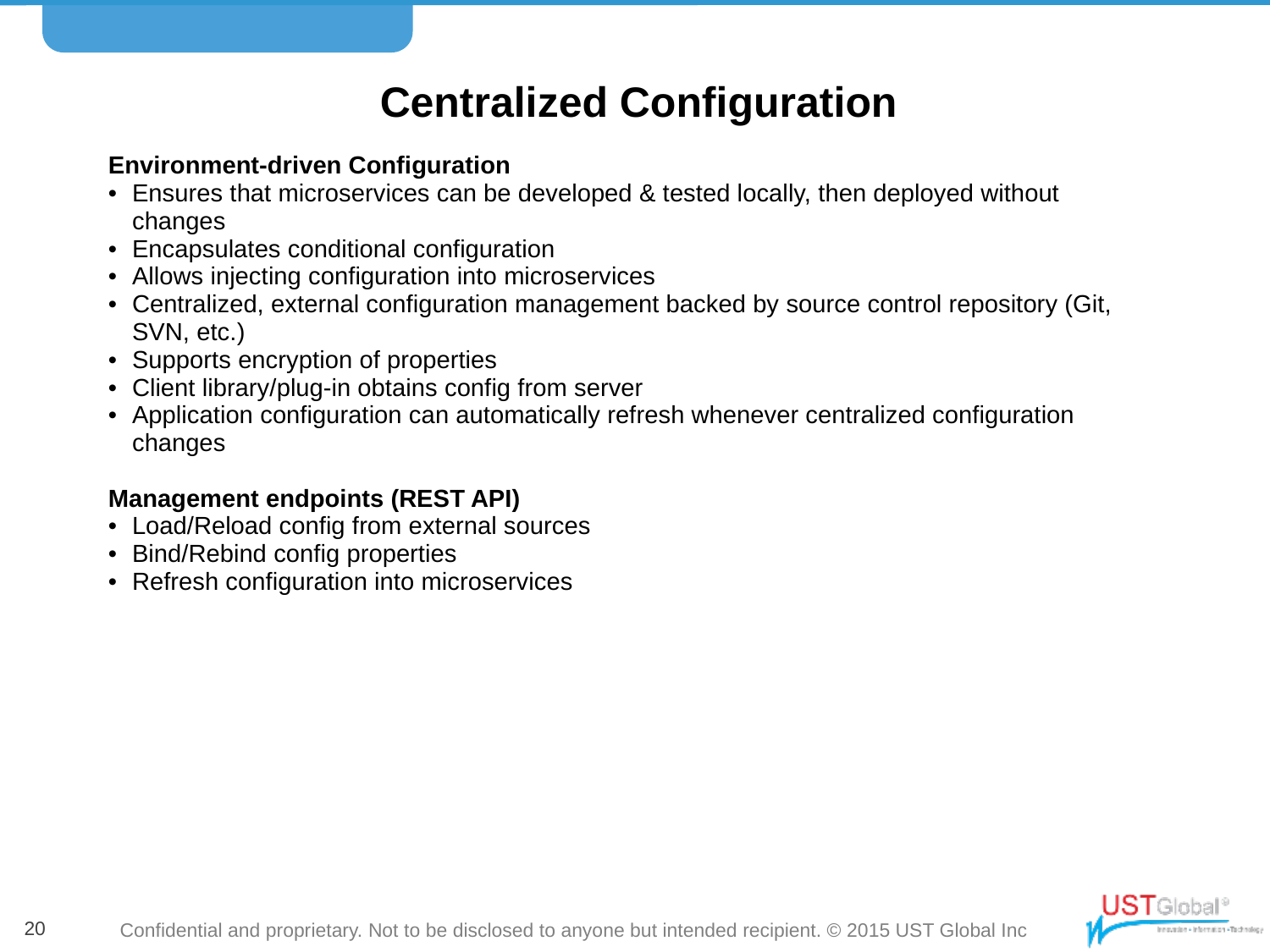

# Centralized Configuration
| Environment-driven Configuration Ensures that microservices can be developed & tested locally, then deployed without changes Encapsulates conditional configuration Allows injecting configuration into microservices Centralized, external configuration management backed by source control repository (Git, SVN, etc.) Supports encryption of properties Client library/plug-in obtains config from server Application configuration can automatically refresh whenever centralized configuration changes Management endpoints (REST API) Load/Reload config from external sources Bind/Rebind config properties Refresh configuration into microservices |
| --- |
|  |
20